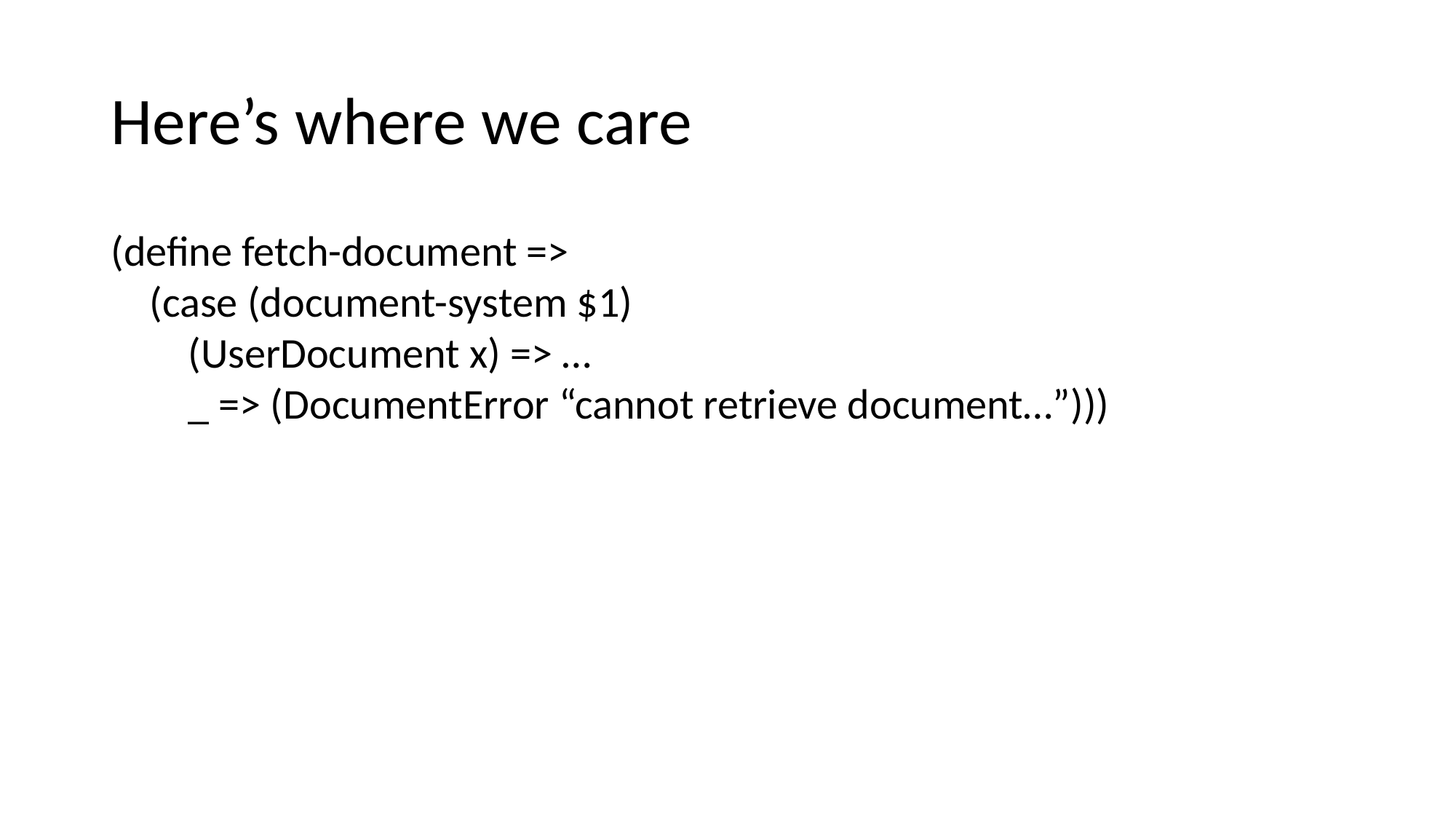

# Here’s where we care
(define fetch-document =>
    (case (document-system $1)
        (UserDocument x) => …
        _ => (DocumentError “cannot retrieve document…”)))